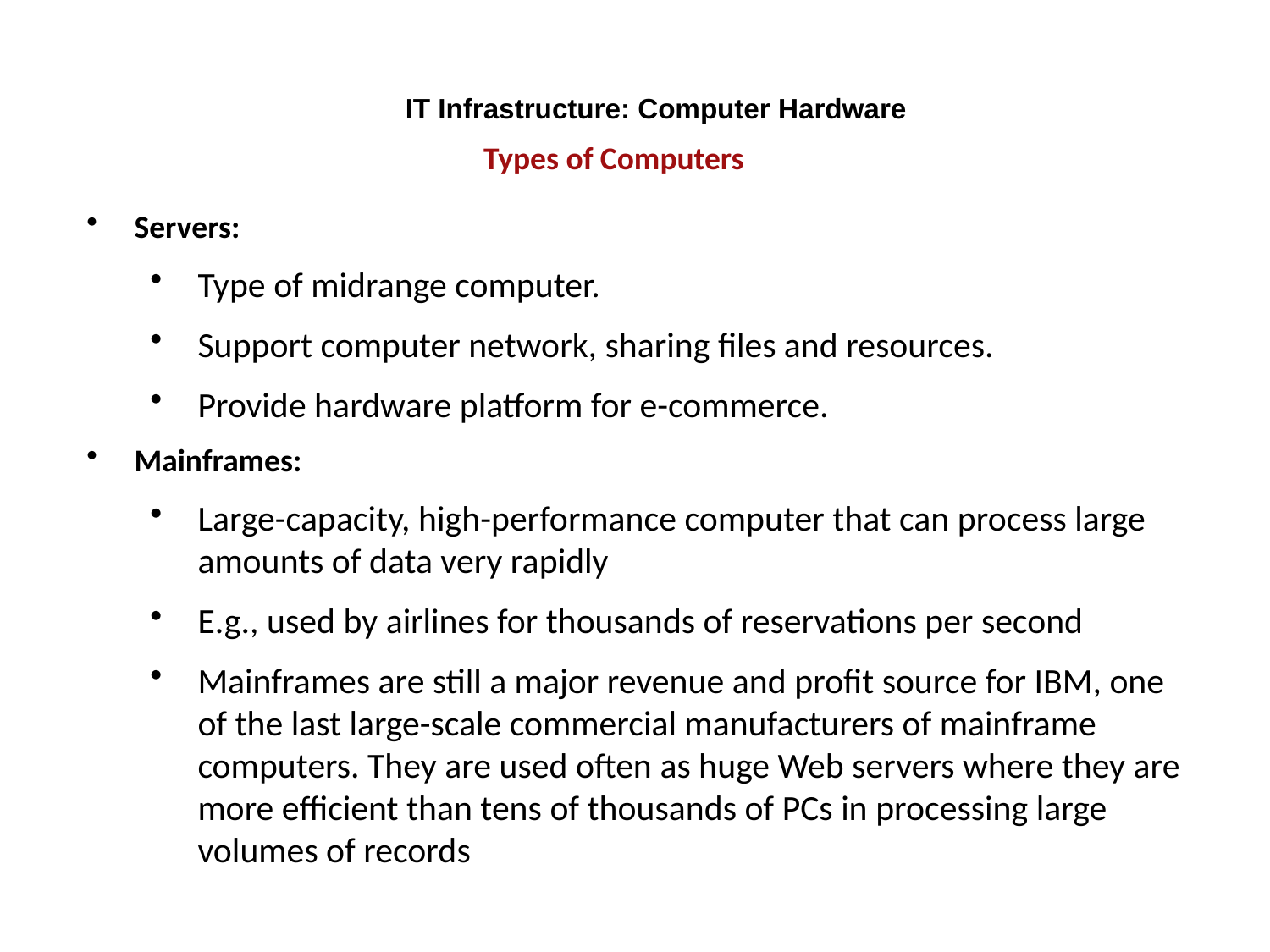

IT Infrastructure: Computer Hardware
Types of Computers
Servers:
Type of midrange computer.
Support computer network, sharing files and resources.
Provide hardware platform for e-commerce.
Mainframes:
Large-capacity, high-performance computer that can process large amounts of data very rapidly
E.g., used by airlines for thousands of reservations per second
Mainframes are still a major revenue and profit source for IBM, one of the last large-scale commercial manufacturers of mainframe computers. They are used often as huge Web servers where they are more efficient than tens of thousands of PCs in processing large volumes of records